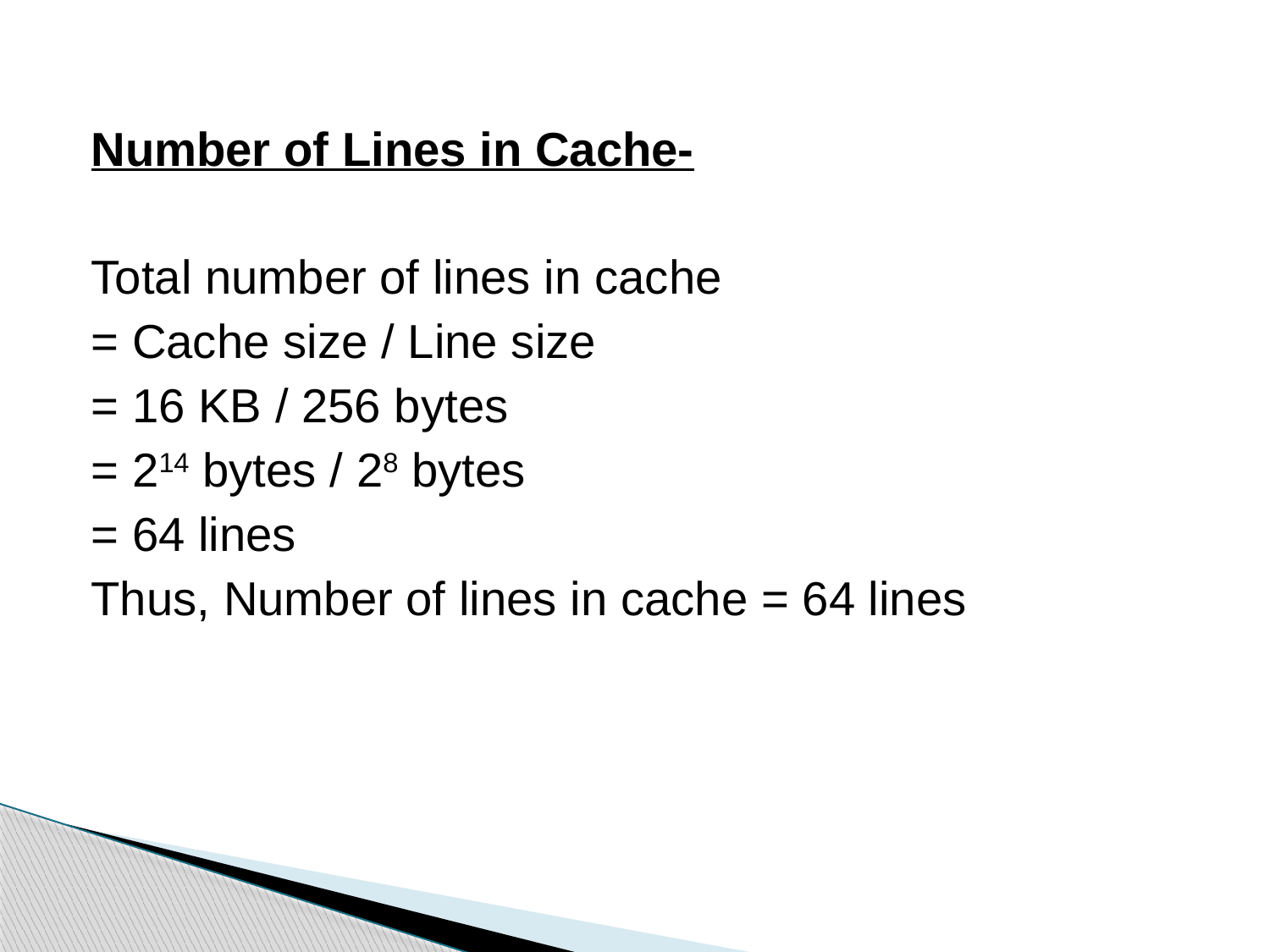

Number of Lines in Cache-

Total number of lines in cache
= Cache size / Line size
= 16 KB / 256 bytes
= 214 bytes / 28 bytes
= 64 lines
Thus, Number of lines in cache = 64 lines